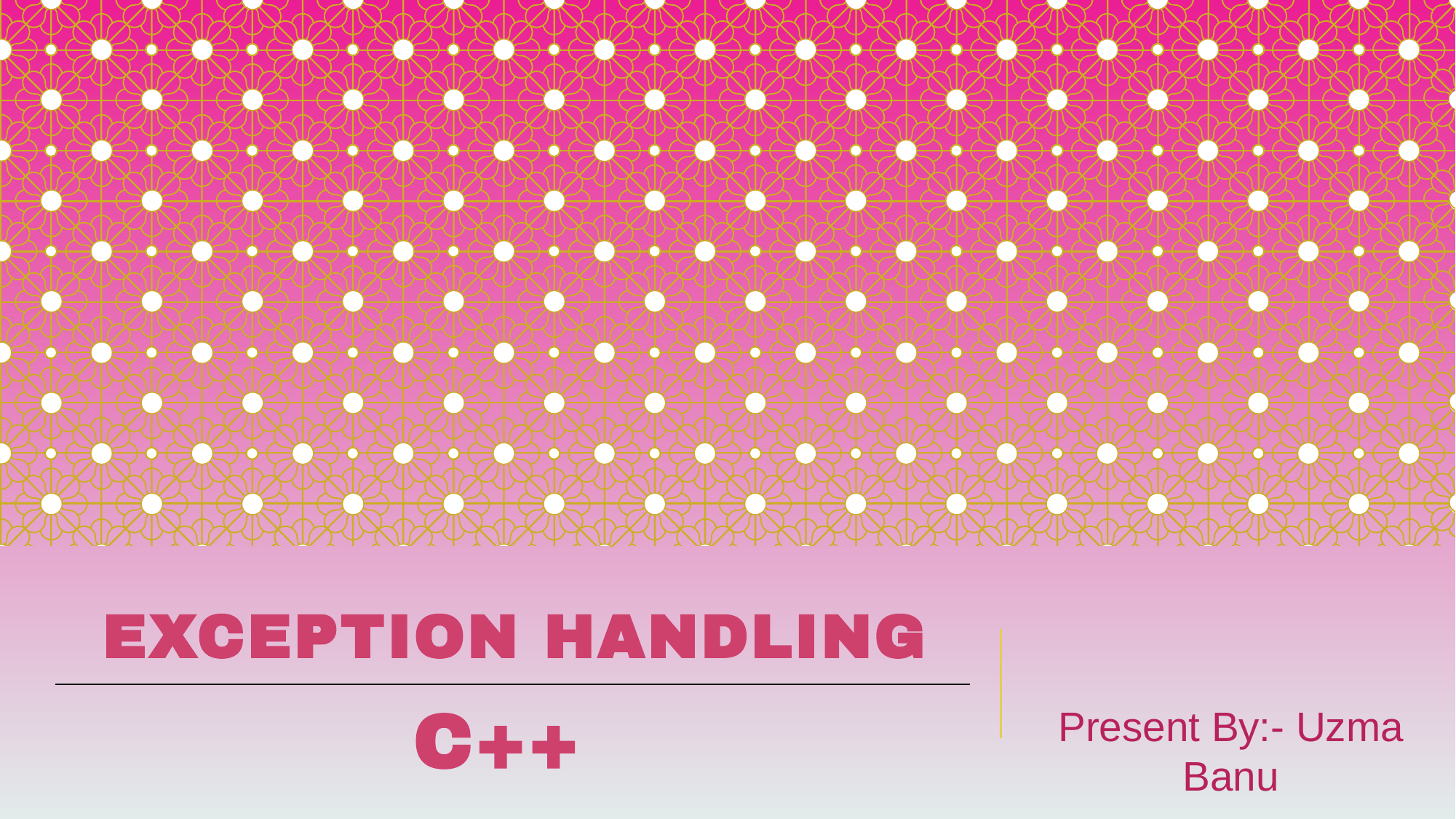

# Exception handling
C++
Present By:- Uzma Banu